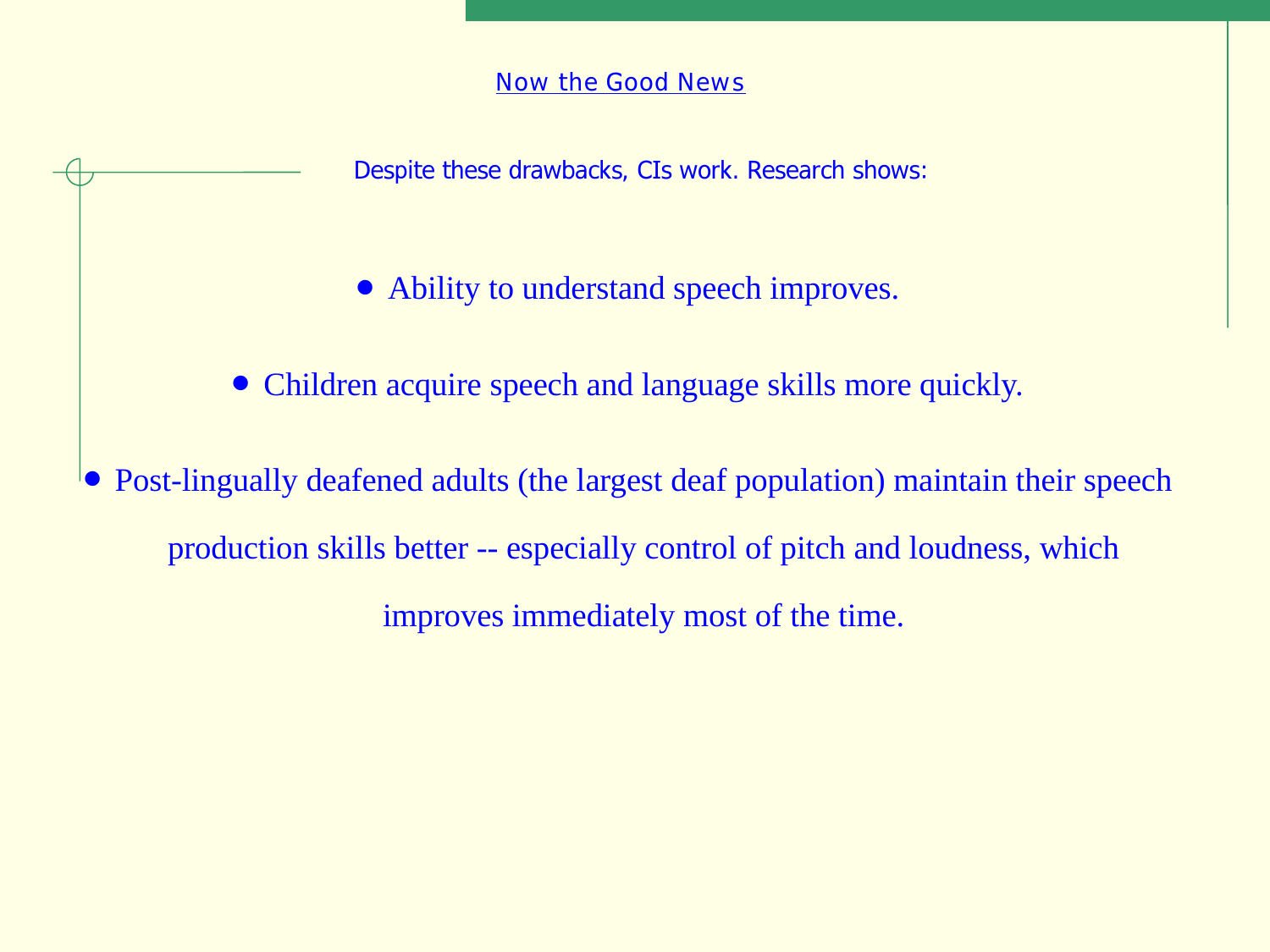

Now the Good News
Despite these drawbacks, CIs work. Research shows:
Ability to understand speech improves.
Children acquire speech and language skills more quickly.
Post-lingually deafened adults (the largest deaf population) maintain their speech production skills better -- especially control of pitch and loudness, which improves immediately most of the time.